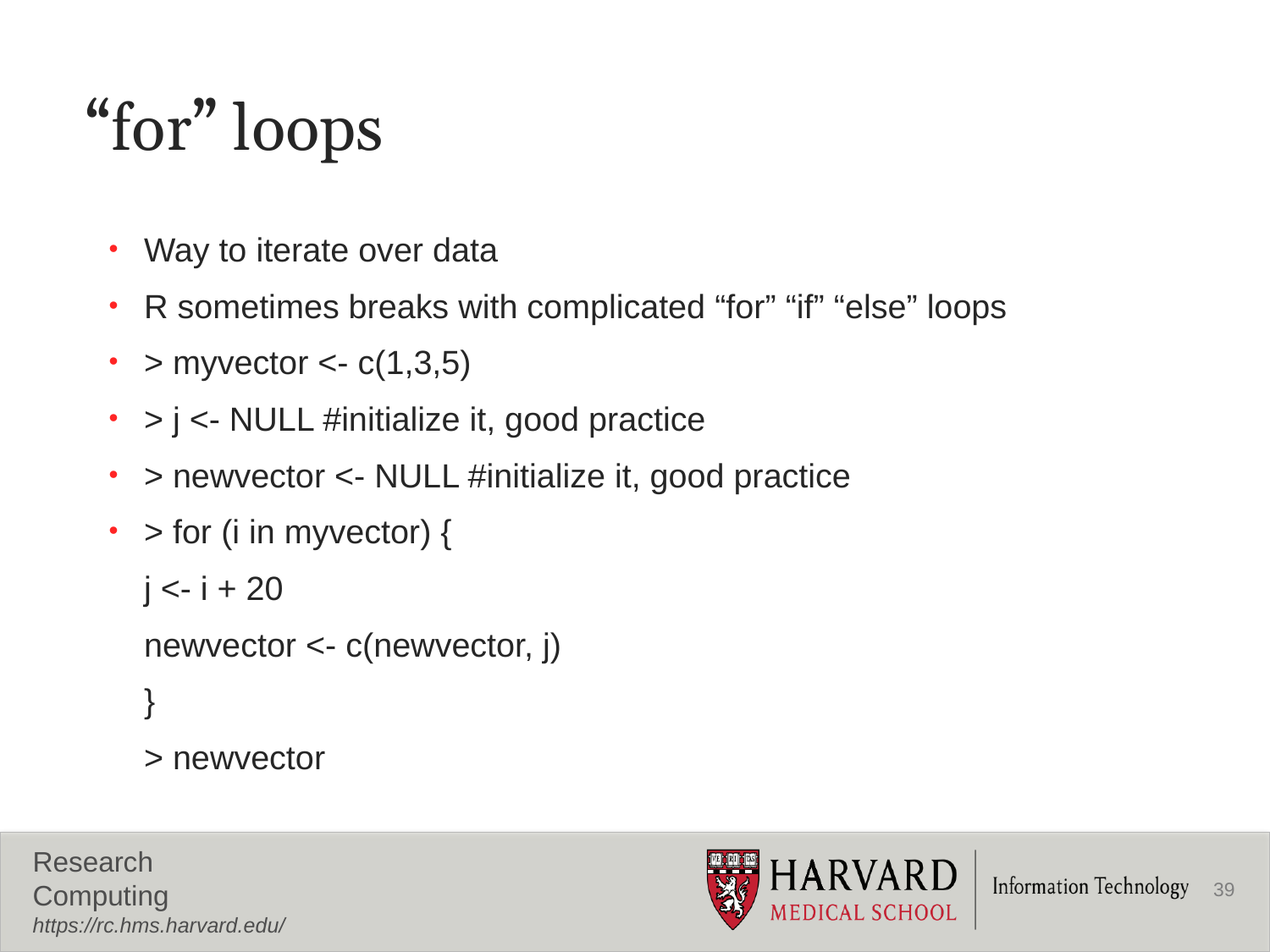

# “for” loops
Way to iterate over data
R sometimes breaks with complicated “for” “if” “else” loops
> myvector <- c(1,3,5)
> j <- NULL #initialize it, good practice
> newvector <- NULL #initialize it, good practice
> for (i in myvector) {
		j <- i + 20
		newvector <- c(newvector, j)
	}
	> newvector